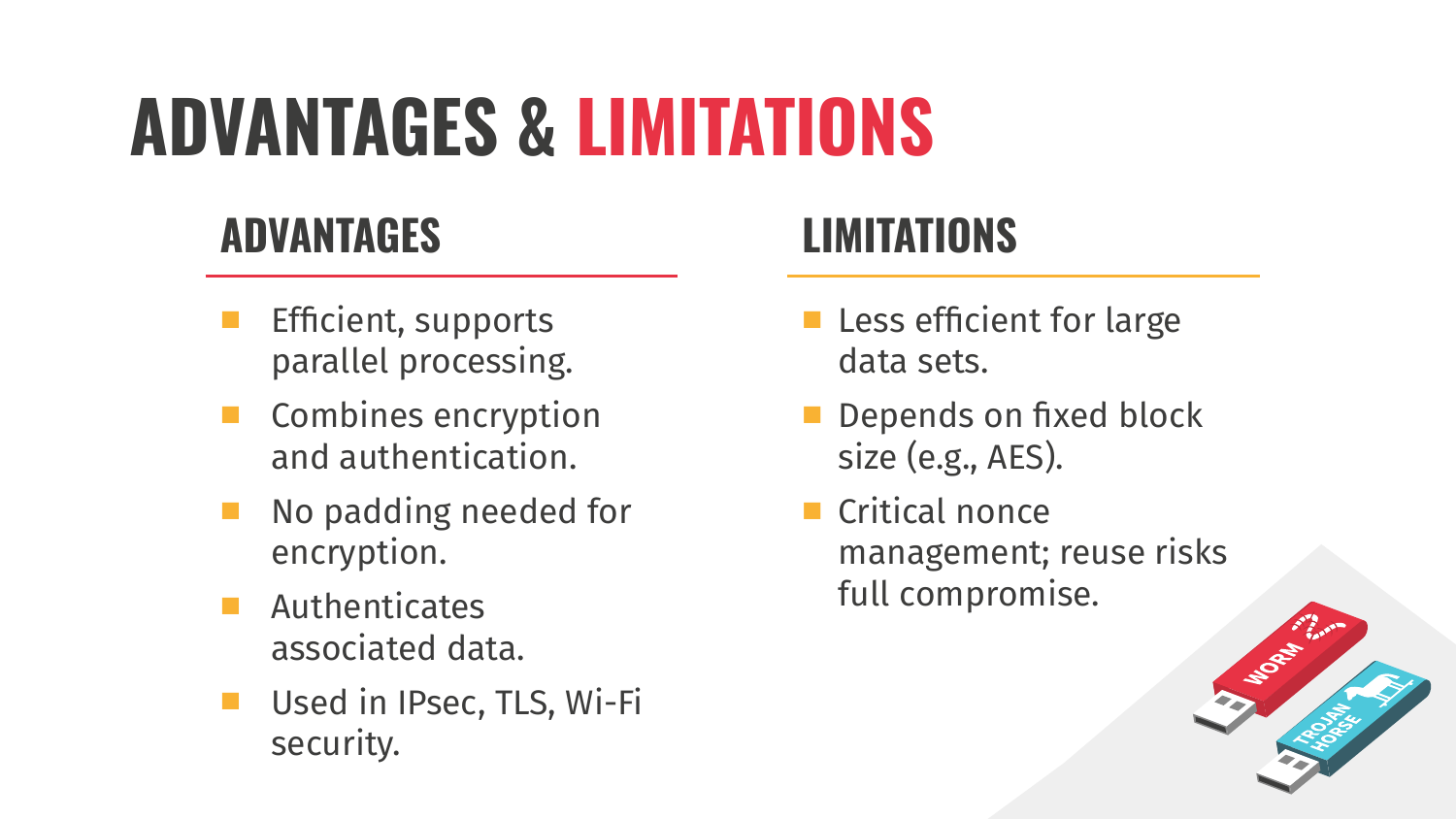

# ADVANTAGES & LIMITATIONS
ADVANTAGES
LIMITATIONS
Efficient, supports parallel processing.
Combines encryption and authentication.
No padding needed for encryption.
Authenticates associated data.
Used in IPsec, TLS, Wi-Fi security.
Less efficient for large data sets.
Depends on fixed block size (e.g., AES).
Critical nonce management; reuse risks full compromise.